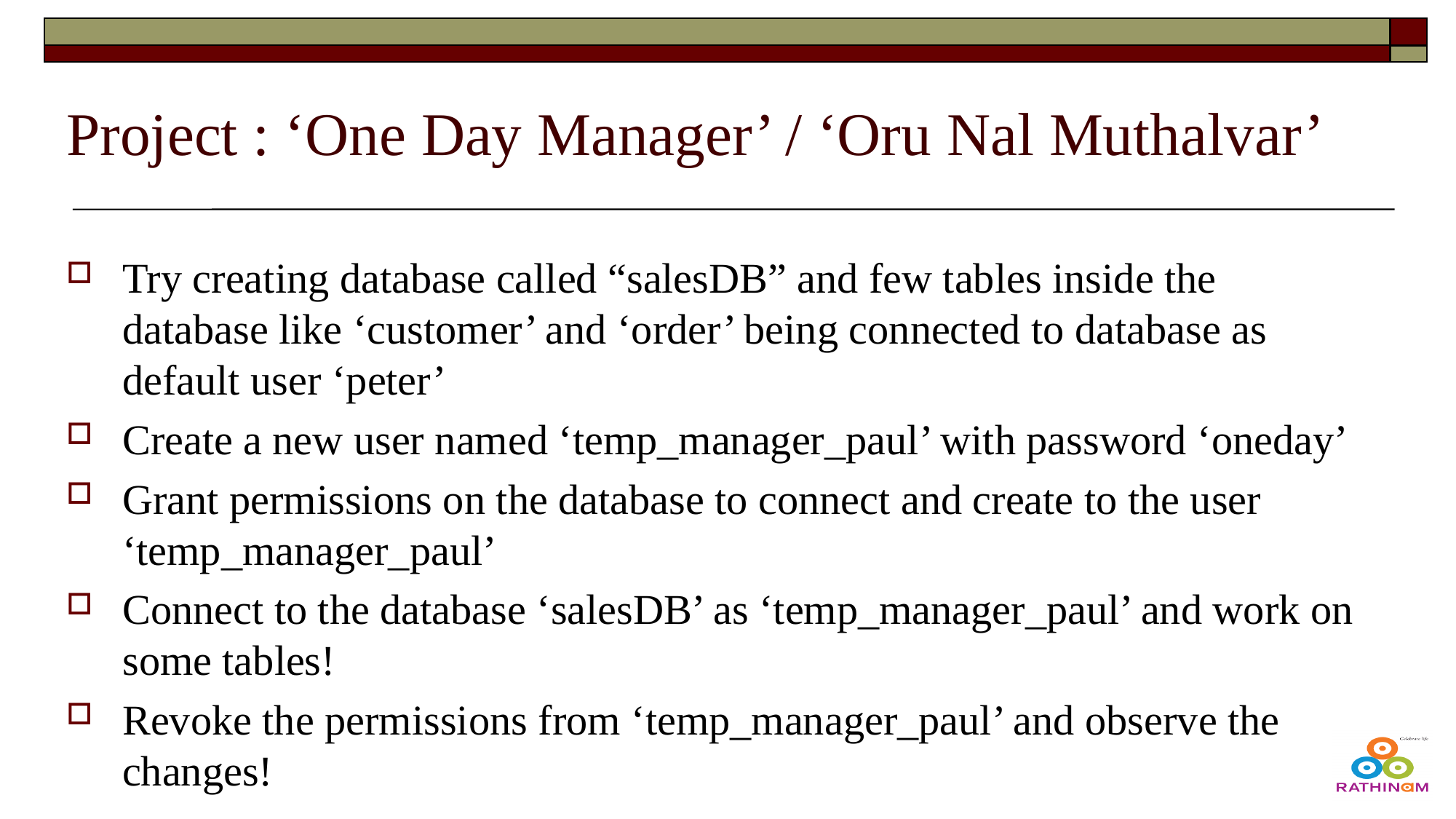

# Project : ‘One Day Manager’ / ‘Oru Nal Muthalvar’
Try creating database called “salesDB” and few tables inside the database like ‘customer’ and ‘order’ being connected to database as default user ‘peter’
Create a new user named ‘temp_manager_paul’ with password ‘oneday’
Grant permissions on the database to connect and create to the user ‘temp_manager_paul’
Connect to the database ‘salesDB’ as ‘temp_manager_paul’ and work on some tables!
Revoke the permissions from ‘temp_manager_paul’ and observe the changes!